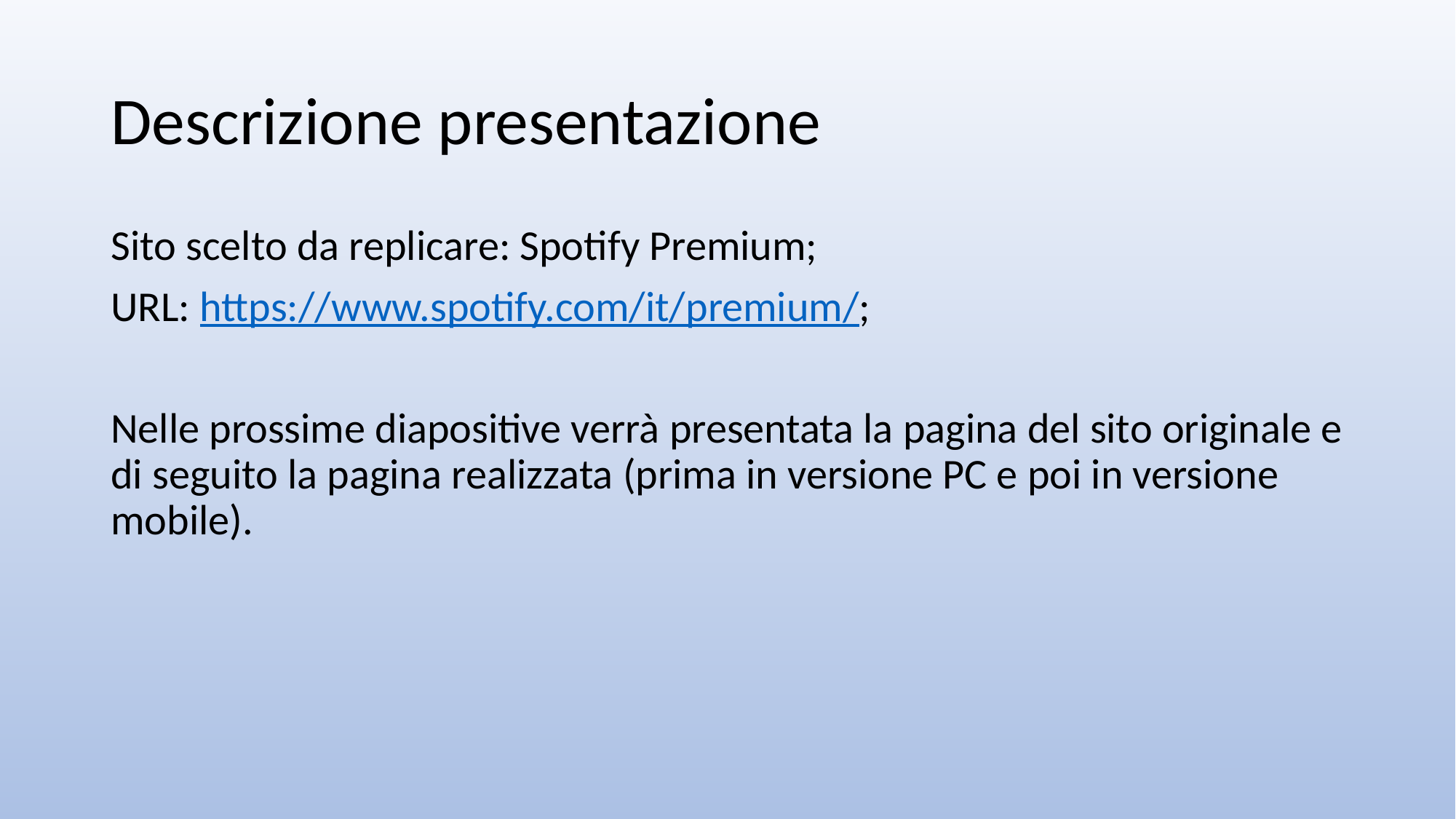

# Descrizione presentazione
Sito scelto da replicare: Spotify Premium;
URL: https://www.spotify.com/it/premium/;

Nelle prossime diapositive verrà presentata la pagina del sito originale e di seguito la pagina realizzata (prima in versione PC e poi in versione mobile).